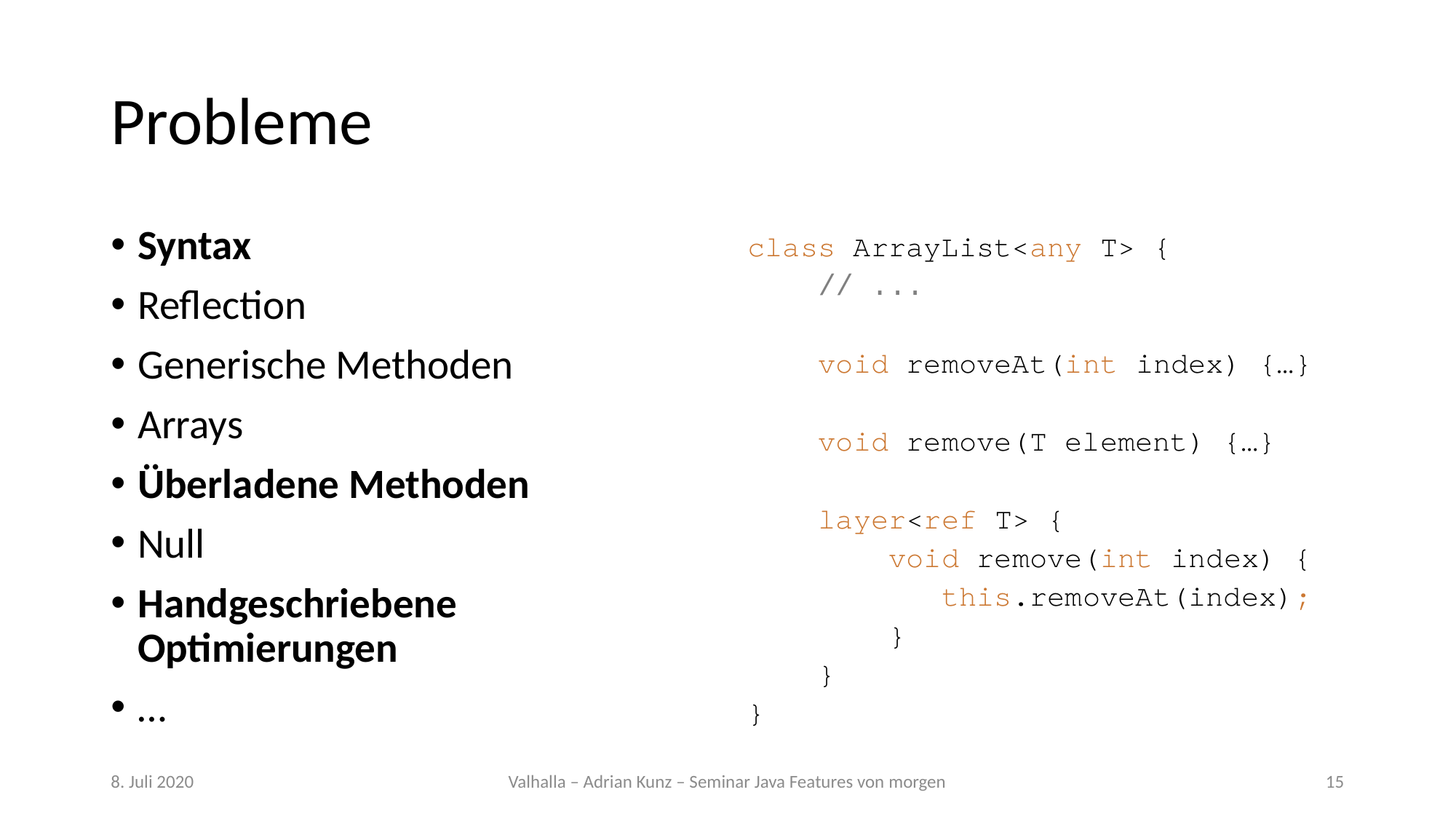

# Probleme
Syntax
Reflection
Generische Methoden
Arrays
Überladene Methoden
Null
Handgeschriebene Optimierungen
…
class ArrayList<any T> {
    // ...
    void remove(int index) {…}
    void remove(T element) {…}
}
class ArrayList<any T> {
    // ...
    void removeAt(int index) {…}
    void remove(T element) {…}
    layer<ref T> {
        void remove(int index) {
           this.removeAt(index);
        }
    }
}
8. Juli 2020
Valhalla – Adrian Kunz – Seminar Java Features von morgen
15